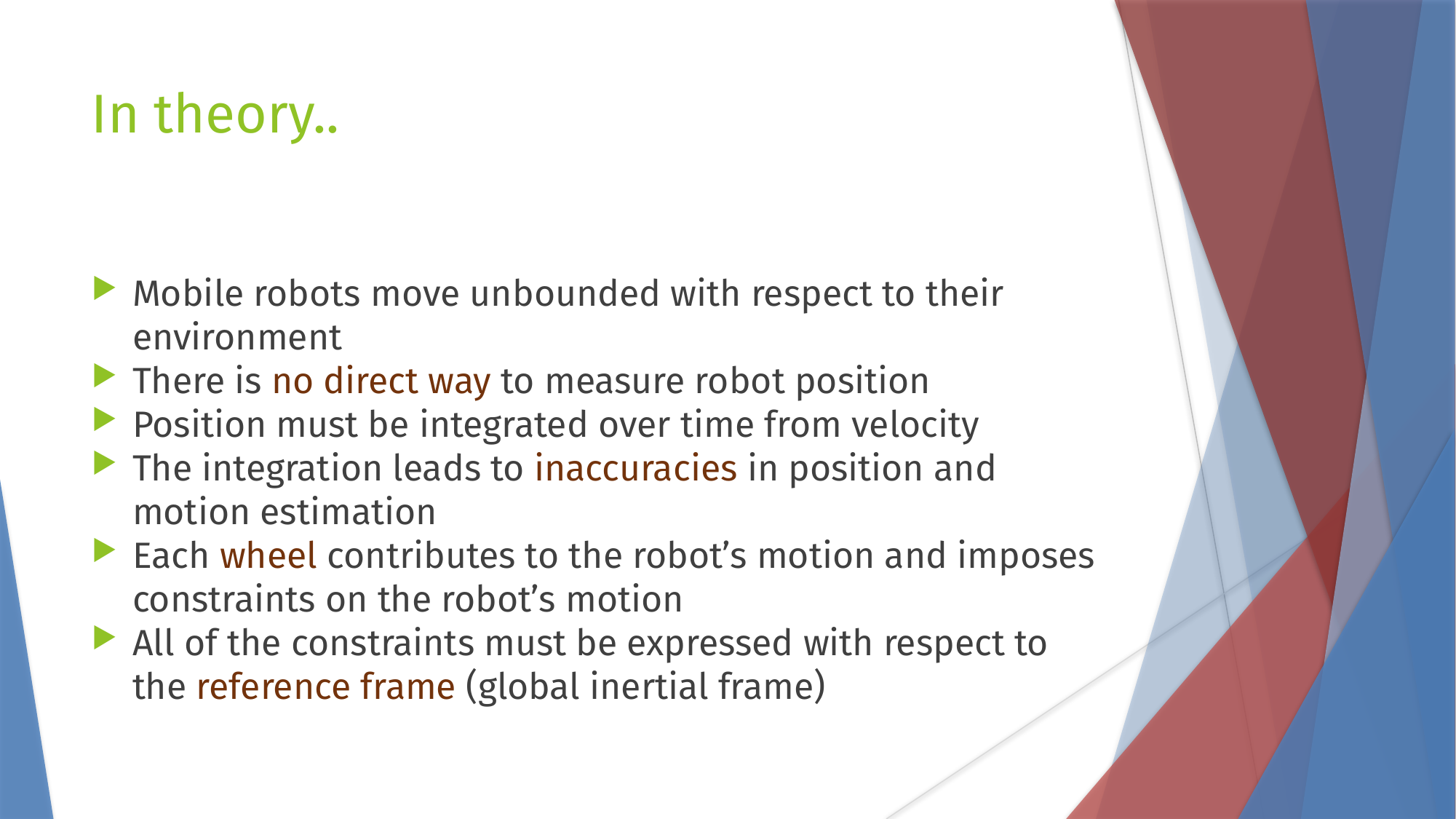

In theory..
Mobile robots move unbounded with respect to their environment
There is no direct way to measure robot position
Position must be integrated over time from velocity
The integration leads to inaccuracies in position and motion estimation
Each wheel contributes to the robot’s motion and imposes constraints on the robot’s motion
All of the constraints must be expressed with respect to the reference frame (global inertial frame)